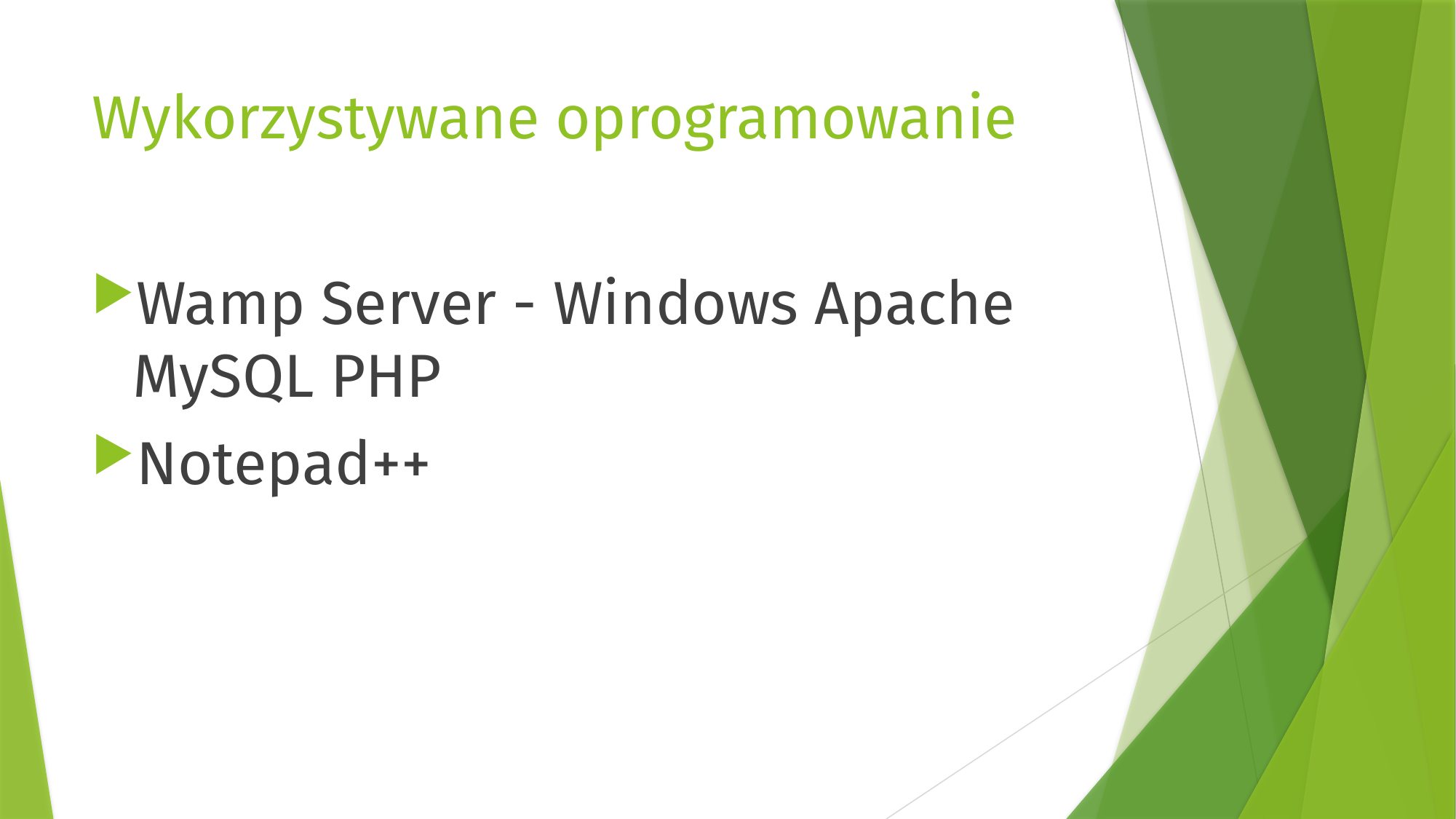

# Wykorzystywane oprogramowanie
Wamp Server - Windows Apache MySQL PHP
Notepad++